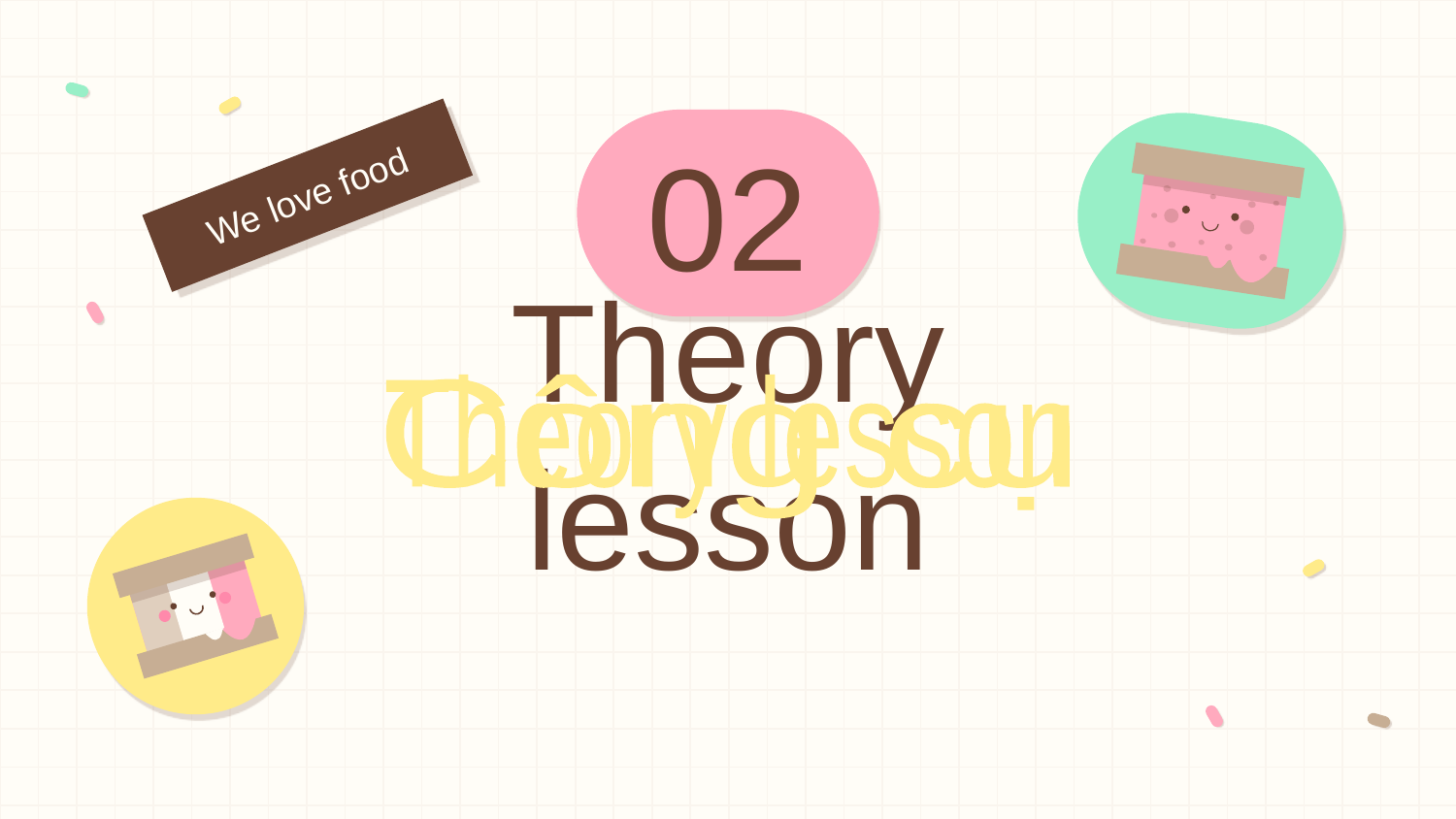

02
We love food

# Theory lesson
Theory lesson
Công cụ